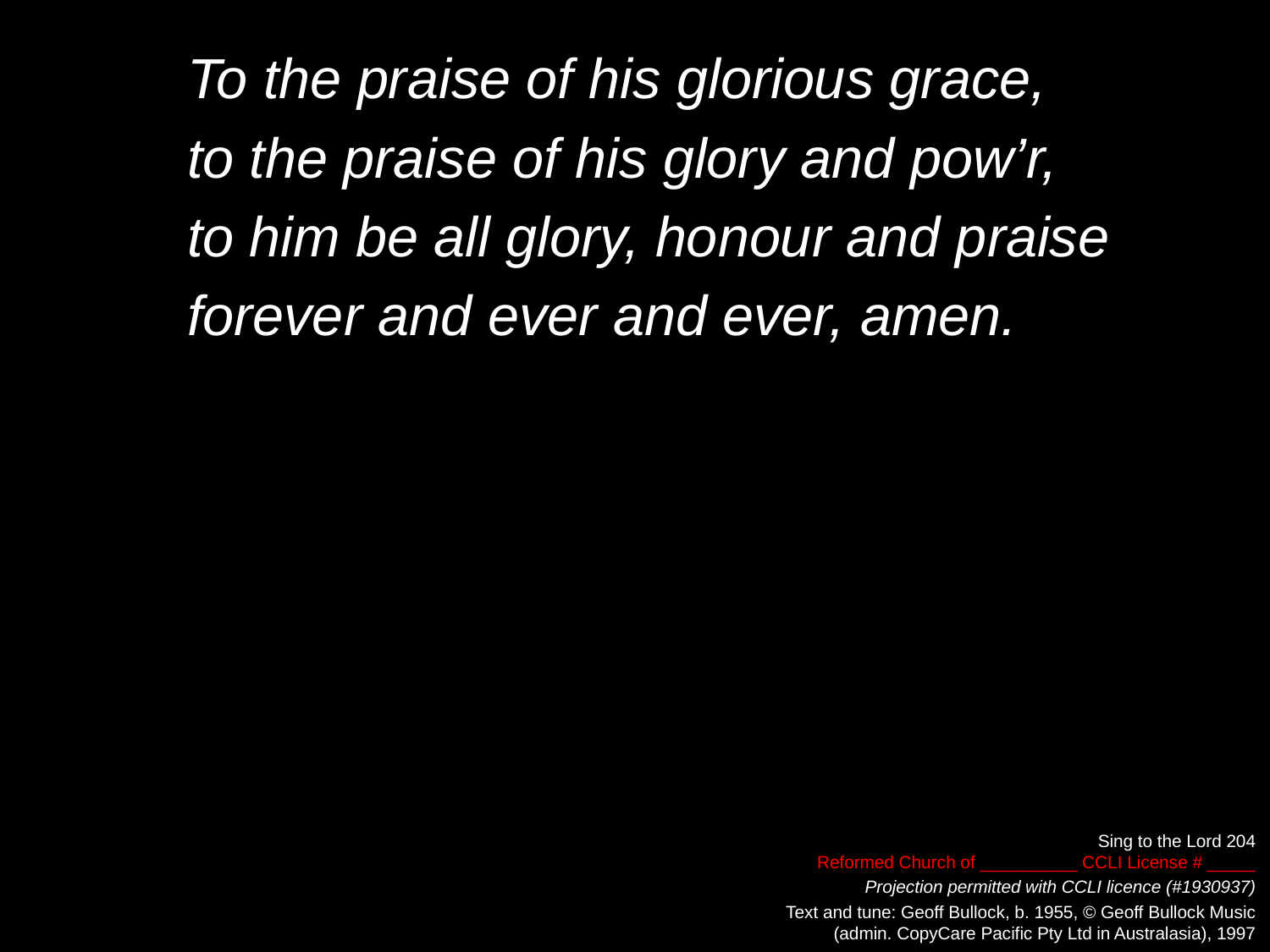

To the praise of his glorious grace,
	to the praise of his glory and pow’r,
	to him be all glory, honour and praise
	forever and ever and ever, amen.
Sing to the Lord 204
Reformed Church of __________ CCLI License # _____
Projection permitted with CCLI licence (#1930937)
Text and tune: Geoff Bullock, b. 1955, © Geoff Bullock Music
(admin. CopyCare Pacific Pty Ltd in Australasia), 1997